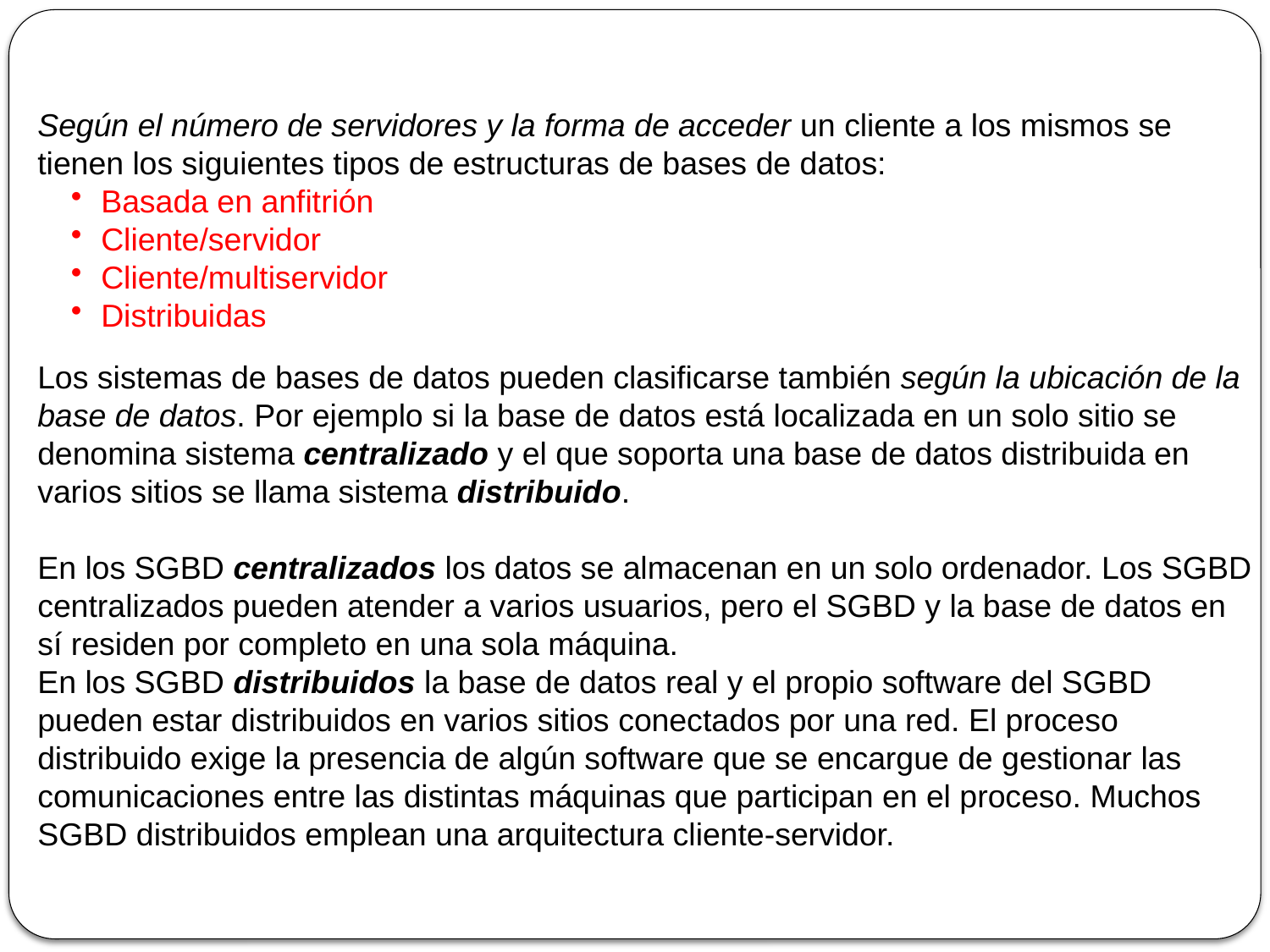

Según el número de servidores y la forma de acceder un cliente a los mismos se tienen los siguientes tipos de estructuras de bases de datos:
Basada en anfitrión
Cliente/servidor
Cliente/multiservidor
Distribuidas

Los sistemas de bases de datos pueden clasificarse también según la ubicación de la base de datos. Por ejemplo si la base de datos está localizada en un solo sitio se denomina sistema centralizado y el que soporta una base de datos distribuida en varios sitios se llama sistema distribuido.

En los SGBD centralizados los datos se almacenan en un solo ordenador. Los SGBD centralizados pueden atender a varios usuarios, pero el SGBD y la base de datos en sí residen por completo en una sola máquina.
En los SGBD distribuidos la base de datos real y el propio software del SGBD pueden estar distribuidos en varios sitios conectados por una red. El proceso distribuido exige la presencia de algún software que se encargue de gestionar las comunicaciones entre las distintas máquinas que participan en el proceso. Muchos SGBD distribuidos emplean una arquitectura cliente-servidor.